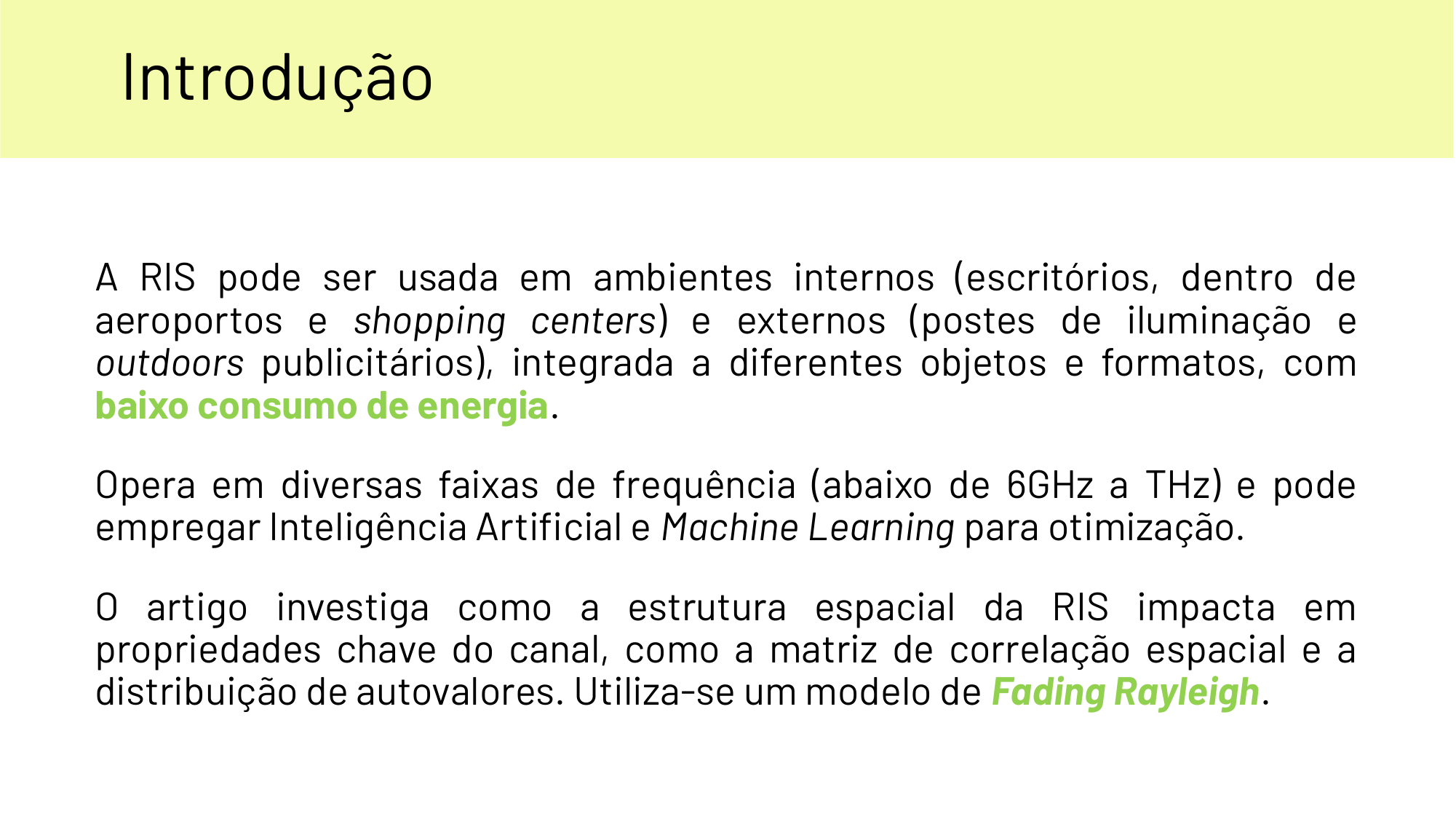

# Introdução
A RIS pode ser usada em ambientes internos (escritórios, dentro de aeroportos e shopping centers) e externos (postes de iluminação e outdoors publicitários), integrada a diferentes objetos e formatos, com baixo consumo de energia.

Opera em diversas faixas de frequência (abaixo de 6GHz a THz) e pode empregar Inteligência Artificial e Machine Learning para otimização.

O artigo investiga como a estrutura espacial da RIS impacta em propriedades chave do canal, como a matriz de correlação espacial e a distribuição de autovalores. Utiliza-se um modelo de Fading Rayleigh.